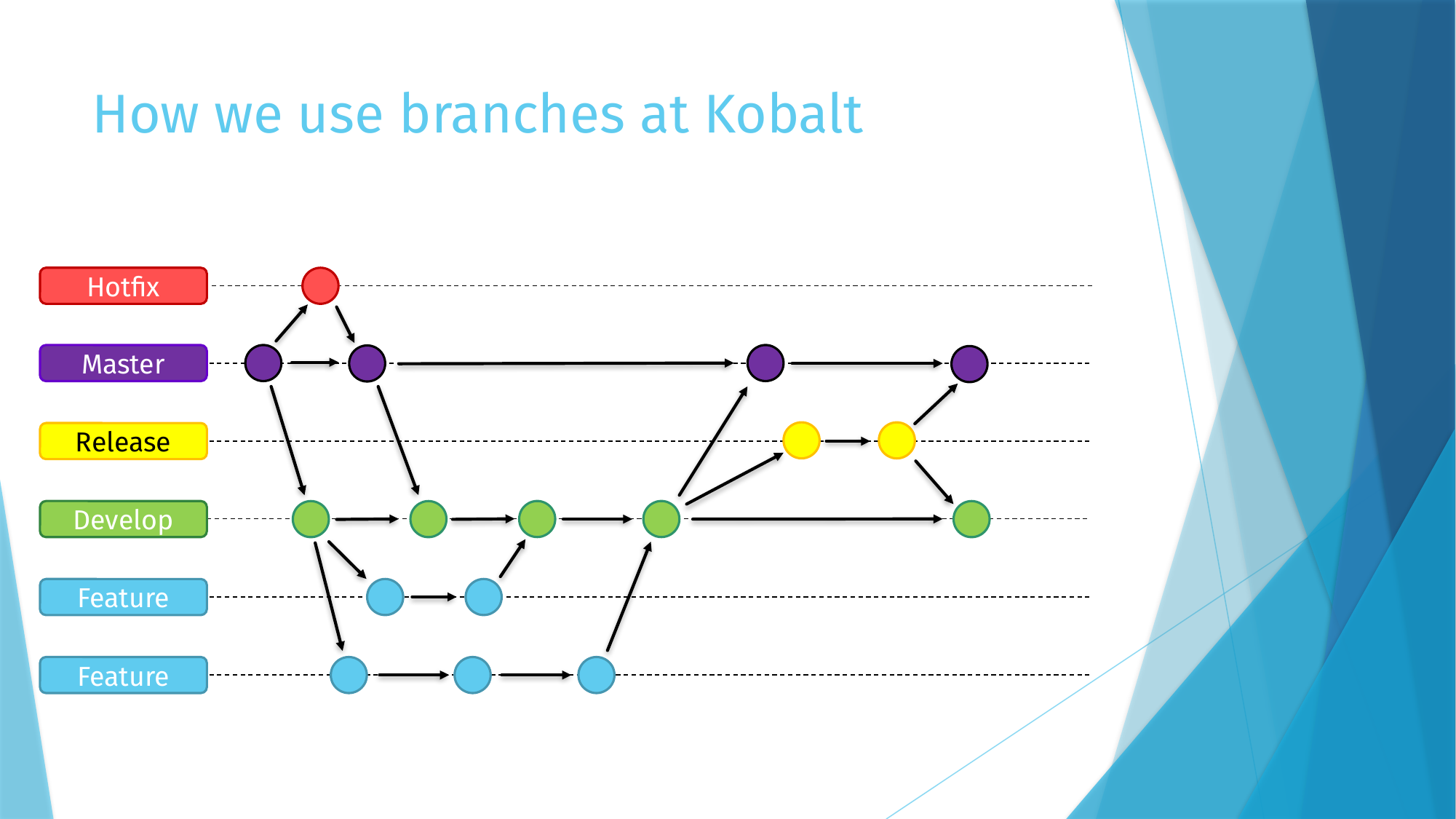

# How we use branches at Kobalt
Hotfix

Master

Release
Develop

Feature

Feature